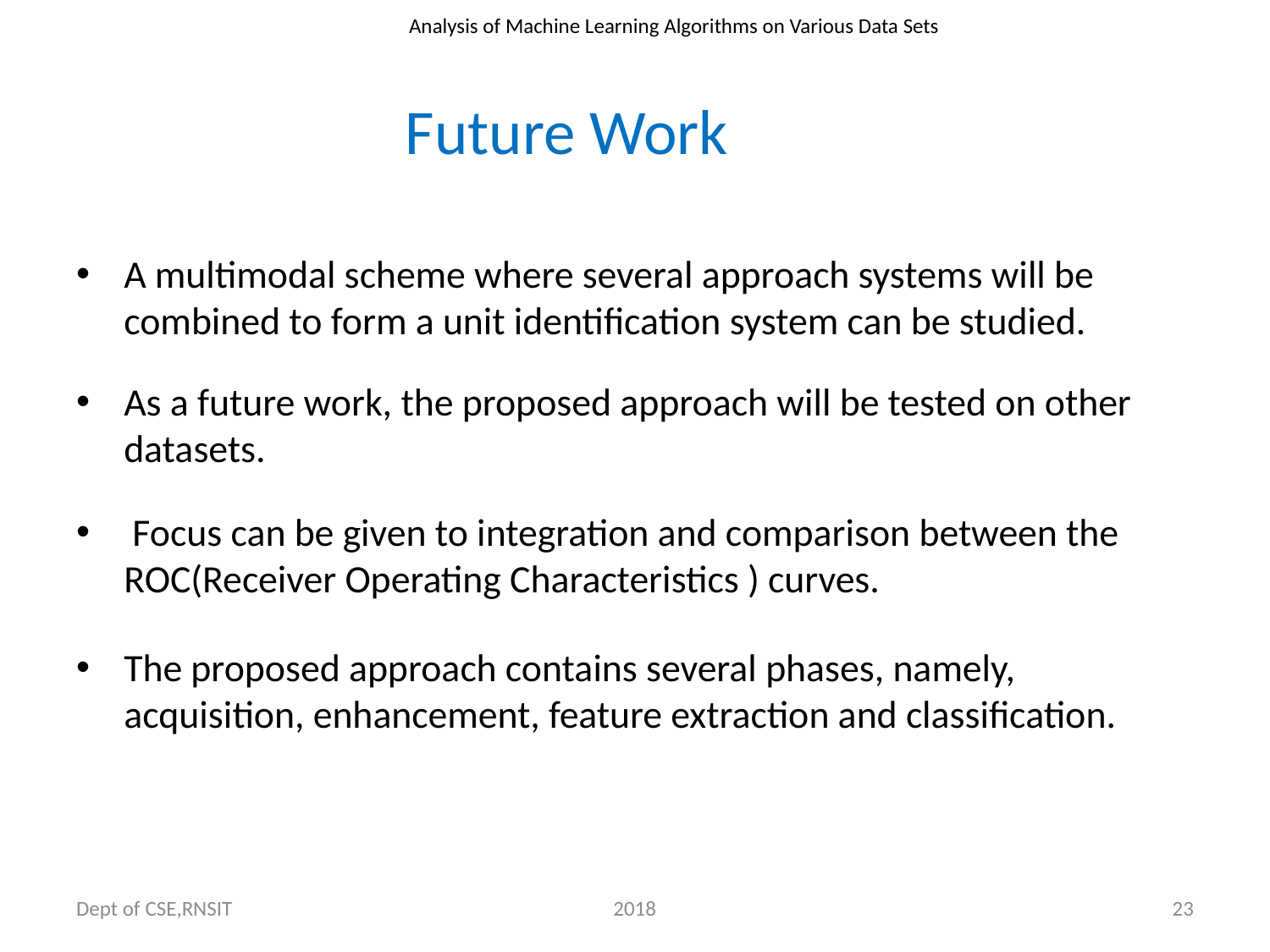

Analysis of Machine Learning Algorithms on Various Data Sets
Future Work
A multimodal scheme where several approach systems will be combined to form a unit identification system can be studied.

As a future work, the proposed approach will be tested on other datasets.

 Focus can be given to integration and comparison between the  ROC(Receiver Operating Characteristics ) curves.

The proposed approach contains several phases, namely, acquisition, enhancement, feature extraction and classification.
Dept of CSE,RNSIT
2018
23